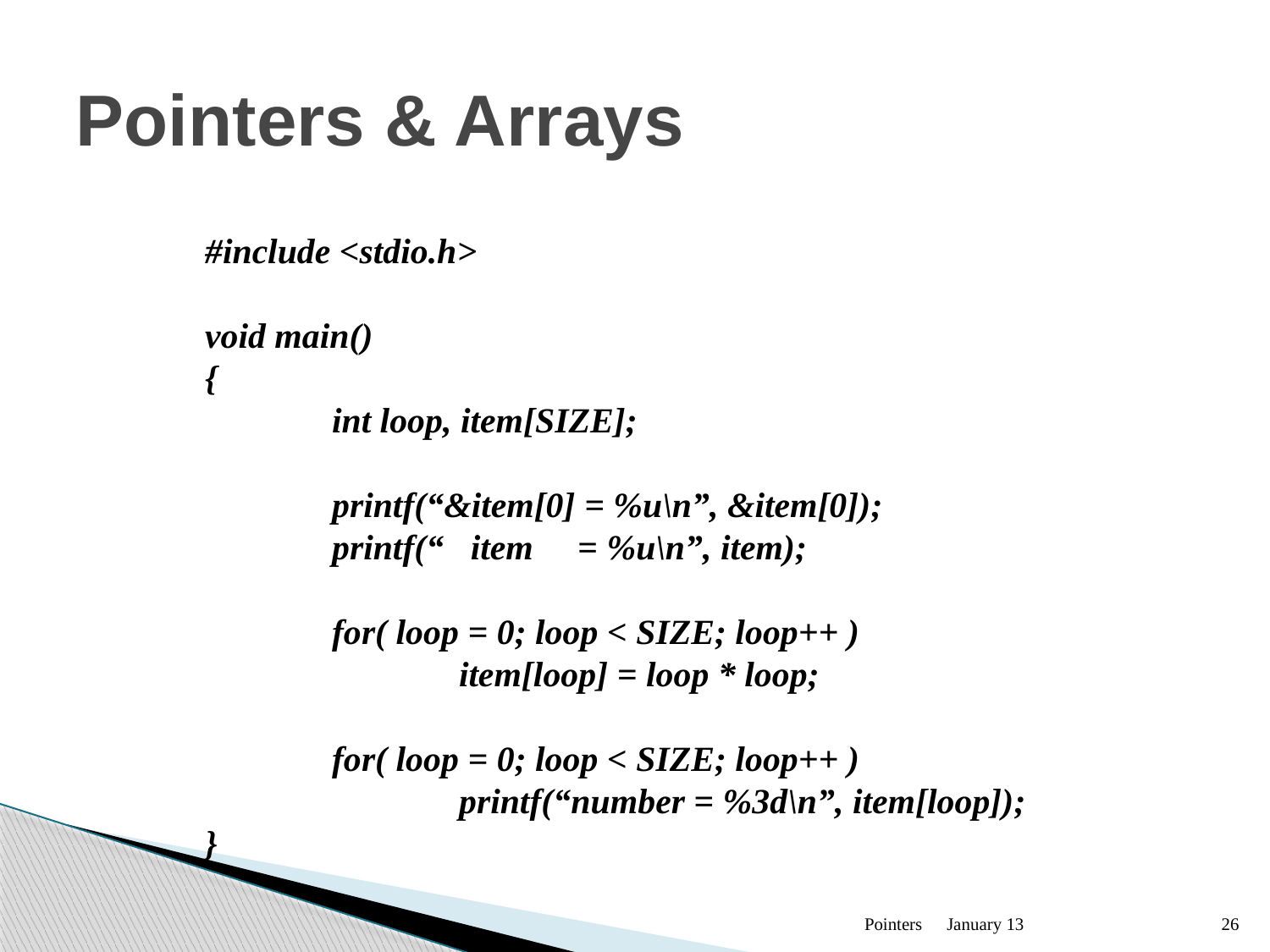

# Pointers & Arrays
#include <stdio.h>

void main()
{
	int loop, item[SIZE];

	printf(“&item[0] = %u\n”, &item[0]);
	printf(“   item     = %u\n”, item);

	for( loop = 0; loop < SIZE; loop++ )
		item[loop] = loop * loop;

	for( loop = 0; loop < SIZE; loop++ )
		printf(“number = %3d\n”, item[loop]);
}
Pointers
January 13
26